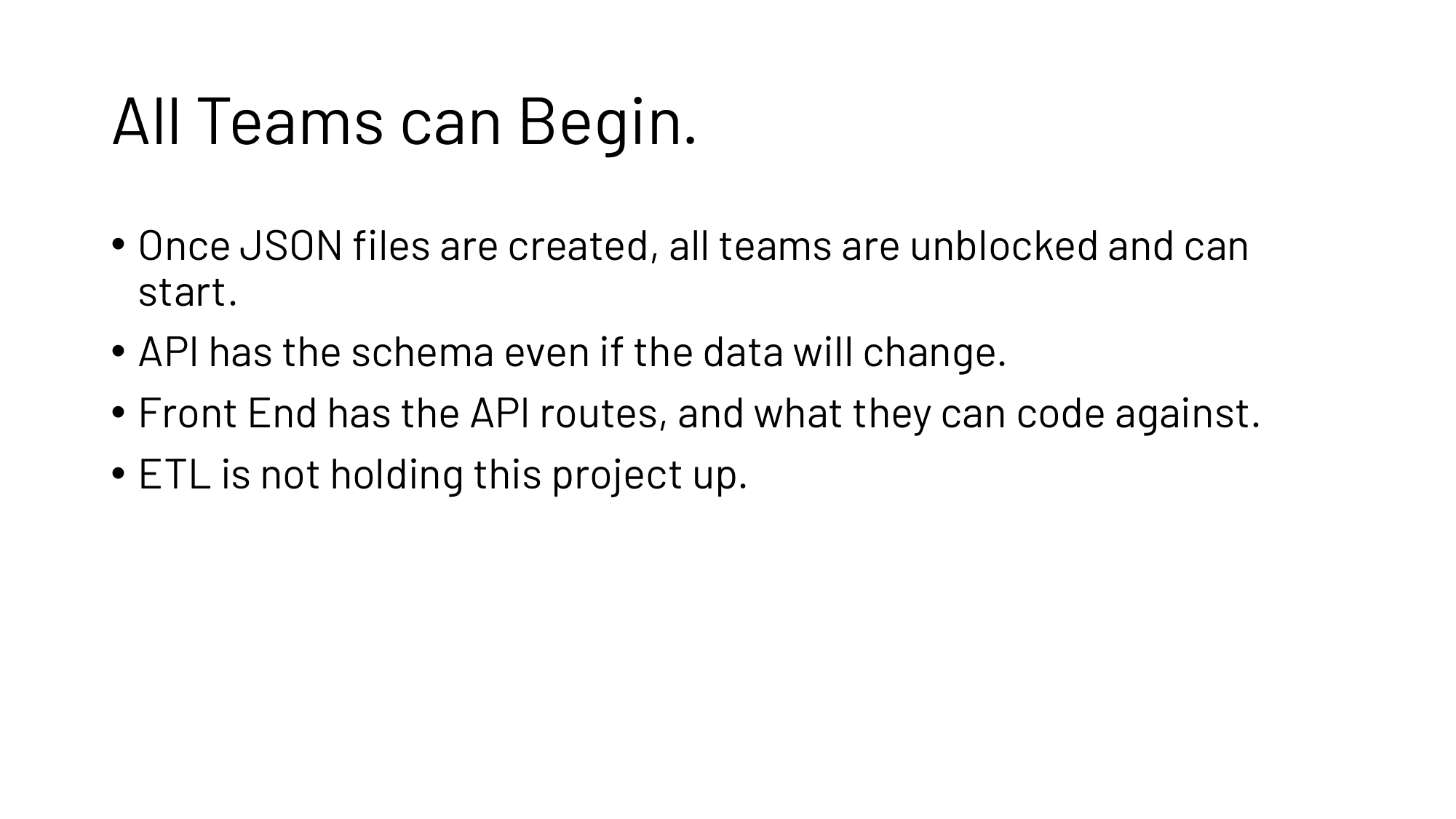

# All Teams can Begin.
Once JSON files are created, all teams are unblocked and can start.
API has the schema even if the data will change.
Front End has the API routes, and what they can code against.
ETL is not holding this project up.